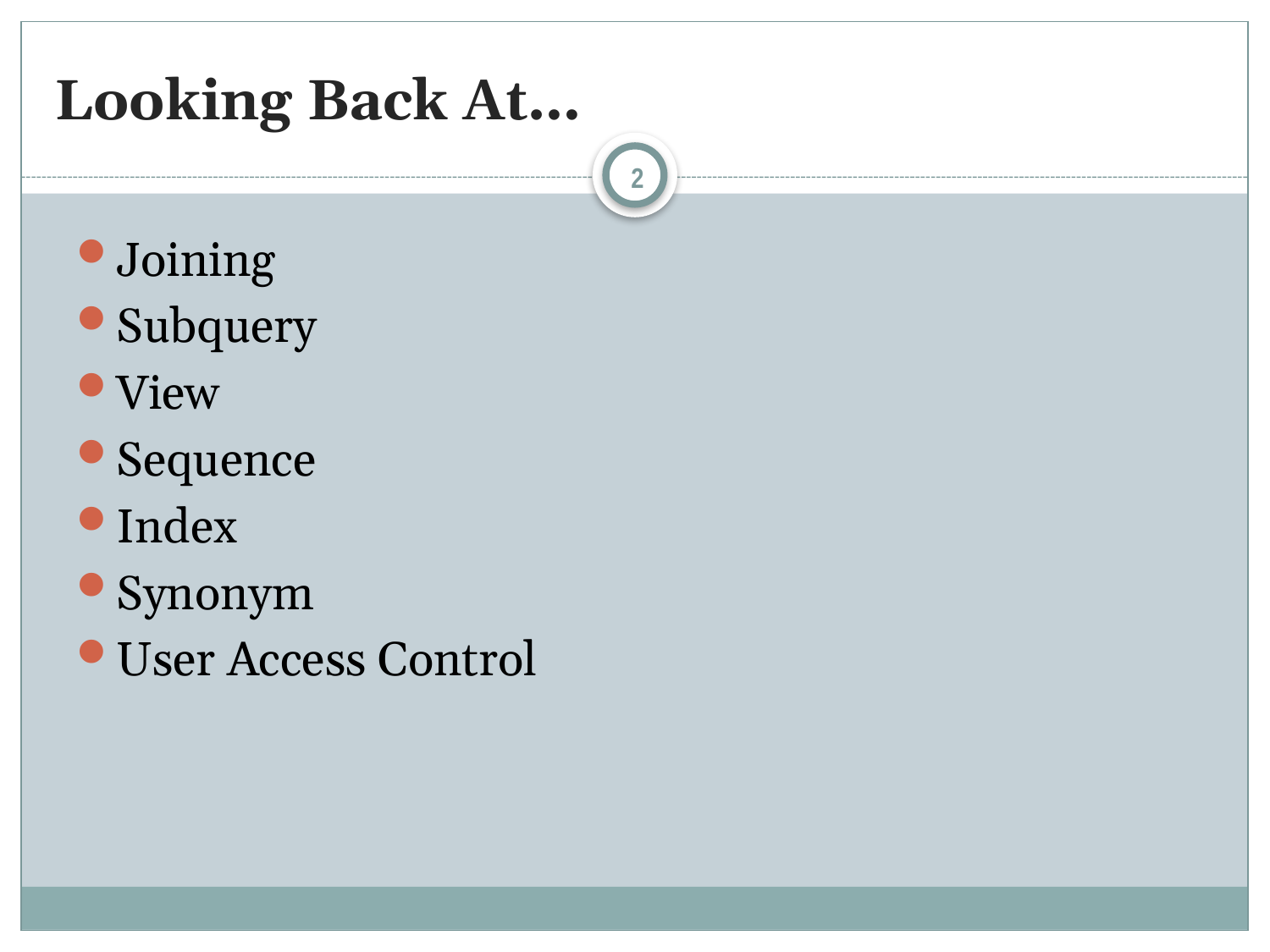

# Looking Back At…
2
Joining
Subquery
View
Sequence
Index
Synonym
User Access Control